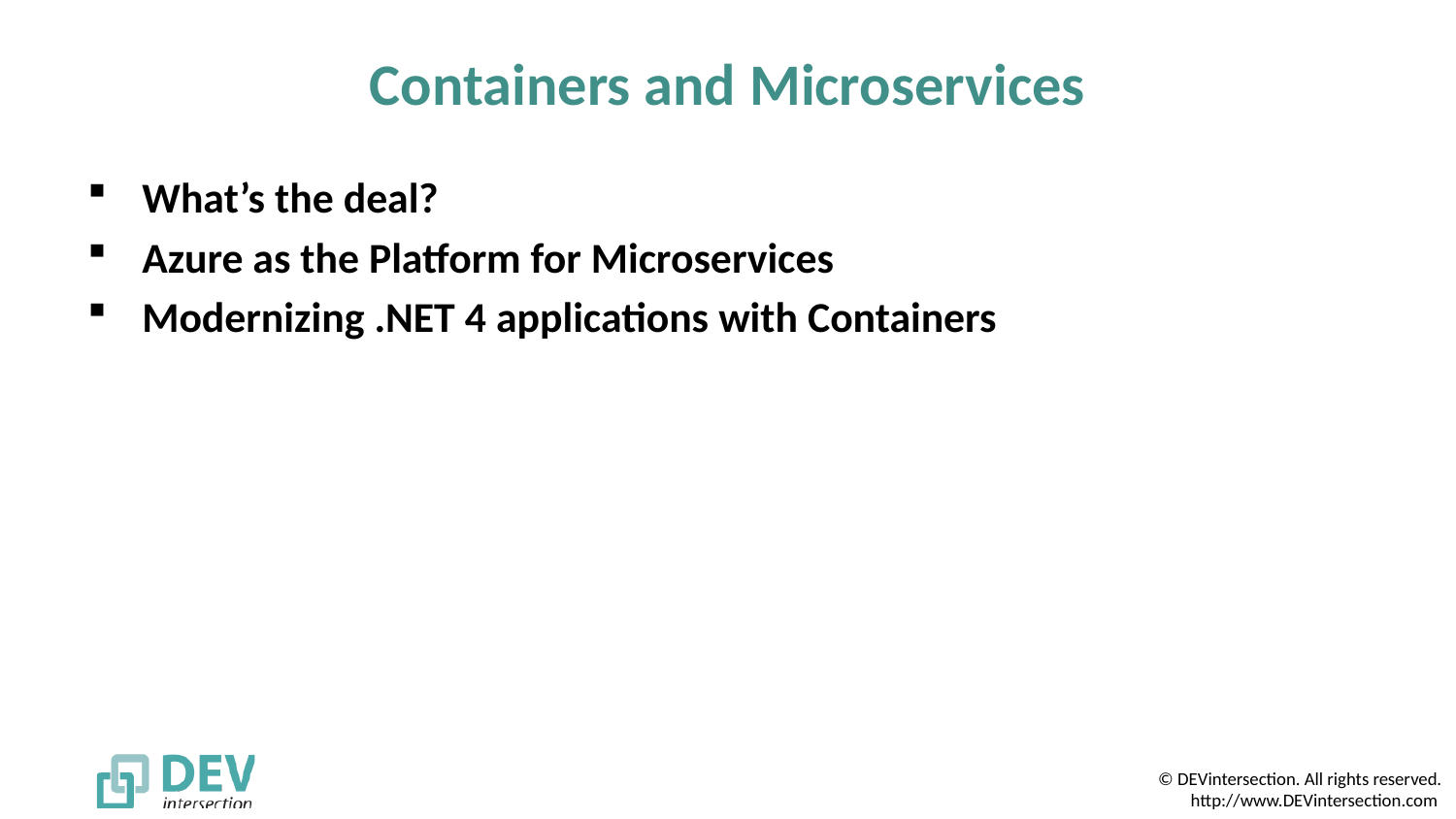

# Containers and Microservices
What’s the deal?
Azure as the Platform for Microservices
Modernizing .NET 4 applications with Containers